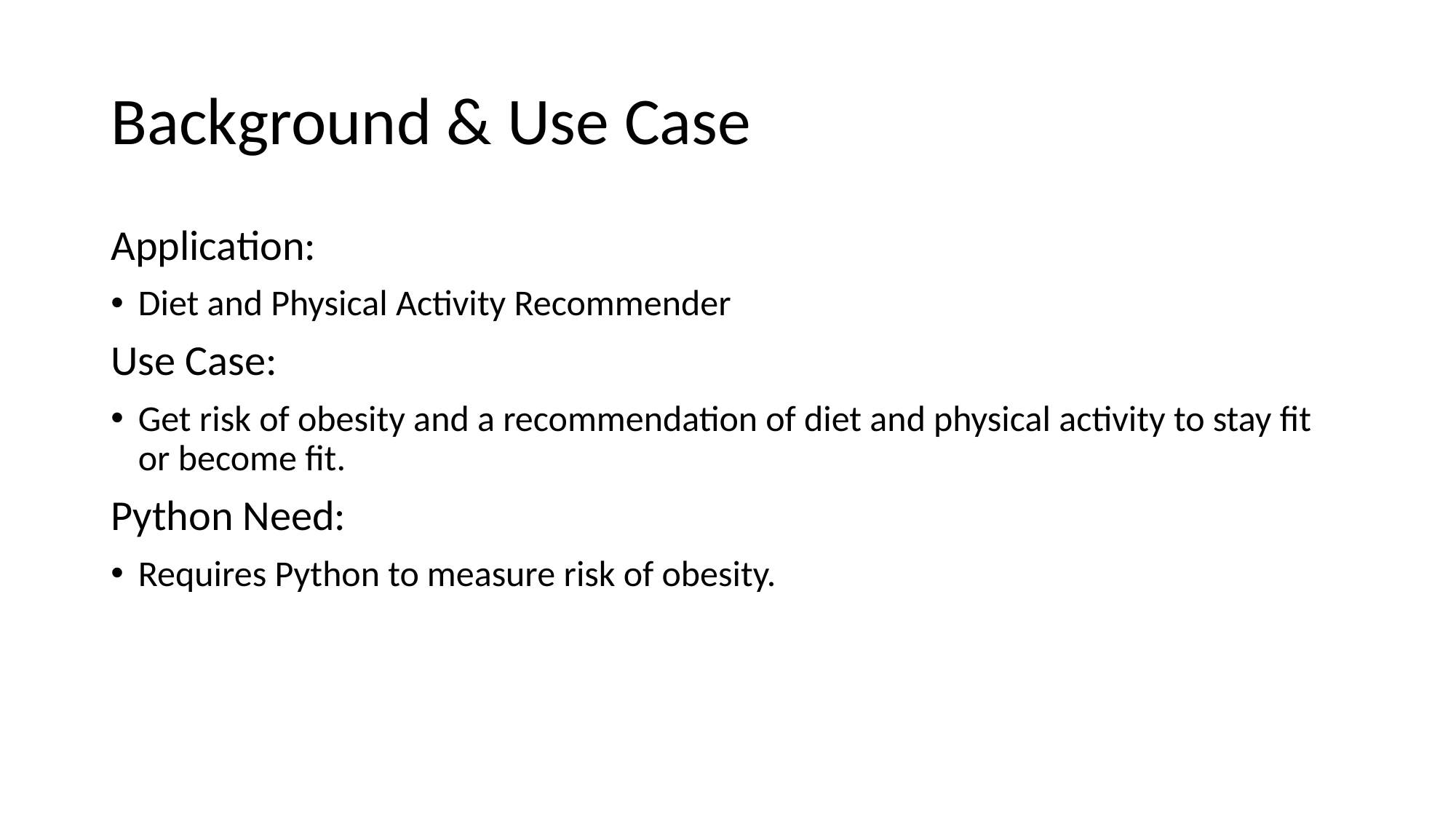

# Background & Use Case
Application:
Diet and Physical Activity Recommender
Use Case:
Get risk of obesity and a recommendation of diet and physical activity to stay fit or become fit.
Python Need:
Requires Python to measure risk of obesity.